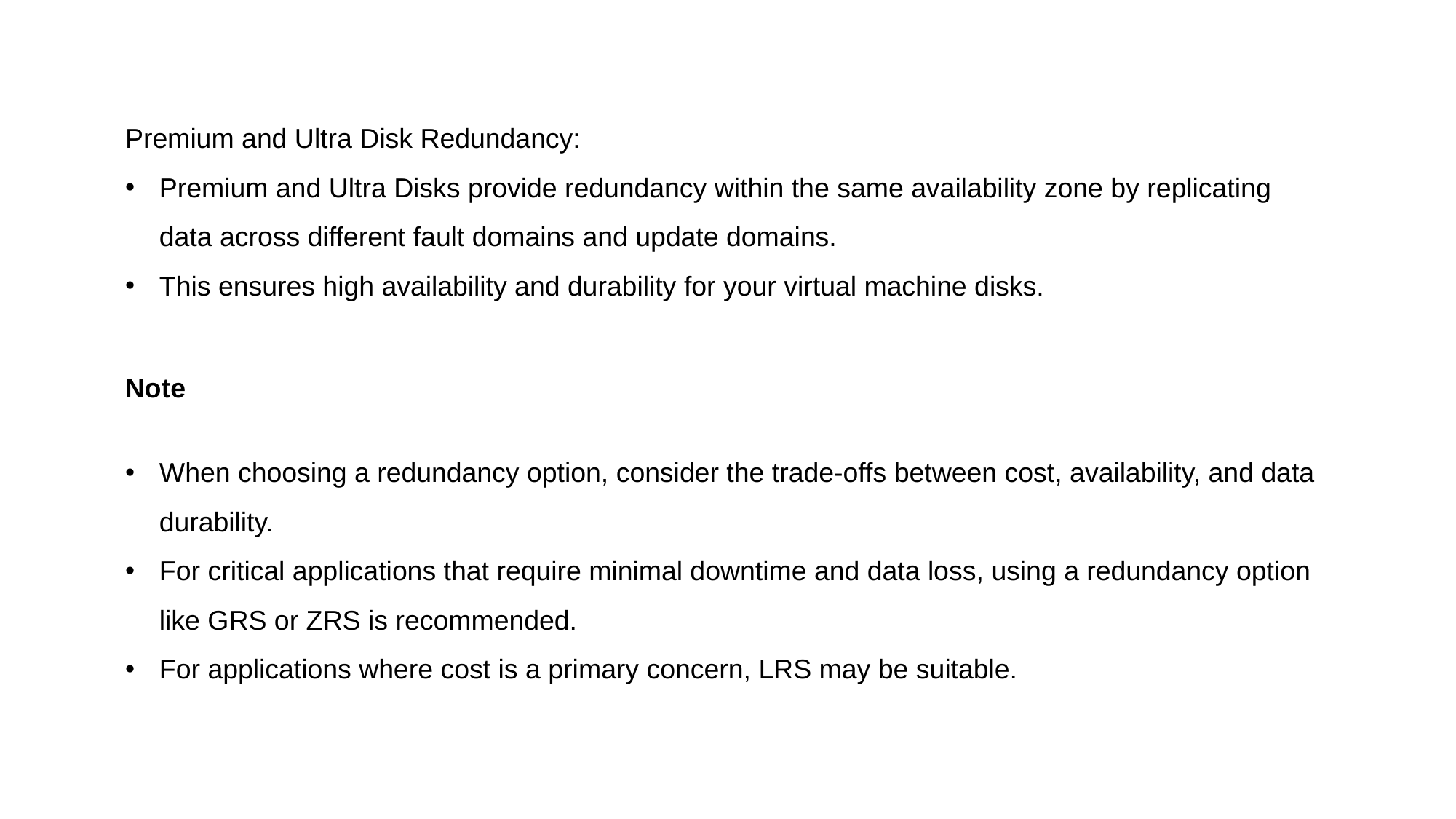

Premium and Ultra Disk Redundancy:
Premium and Ultra Disks provide redundancy within the same availability zone by replicating data across different fault domains and update domains.
This ensures high availability and durability for your virtual machine disks.
Note
When choosing a redundancy option, consider the trade-offs between cost, availability, and data durability.
For critical applications that require minimal downtime and data loss, using a redundancy option like GRS or ZRS is recommended.
For applications where cost is a primary concern, LRS may be suitable.